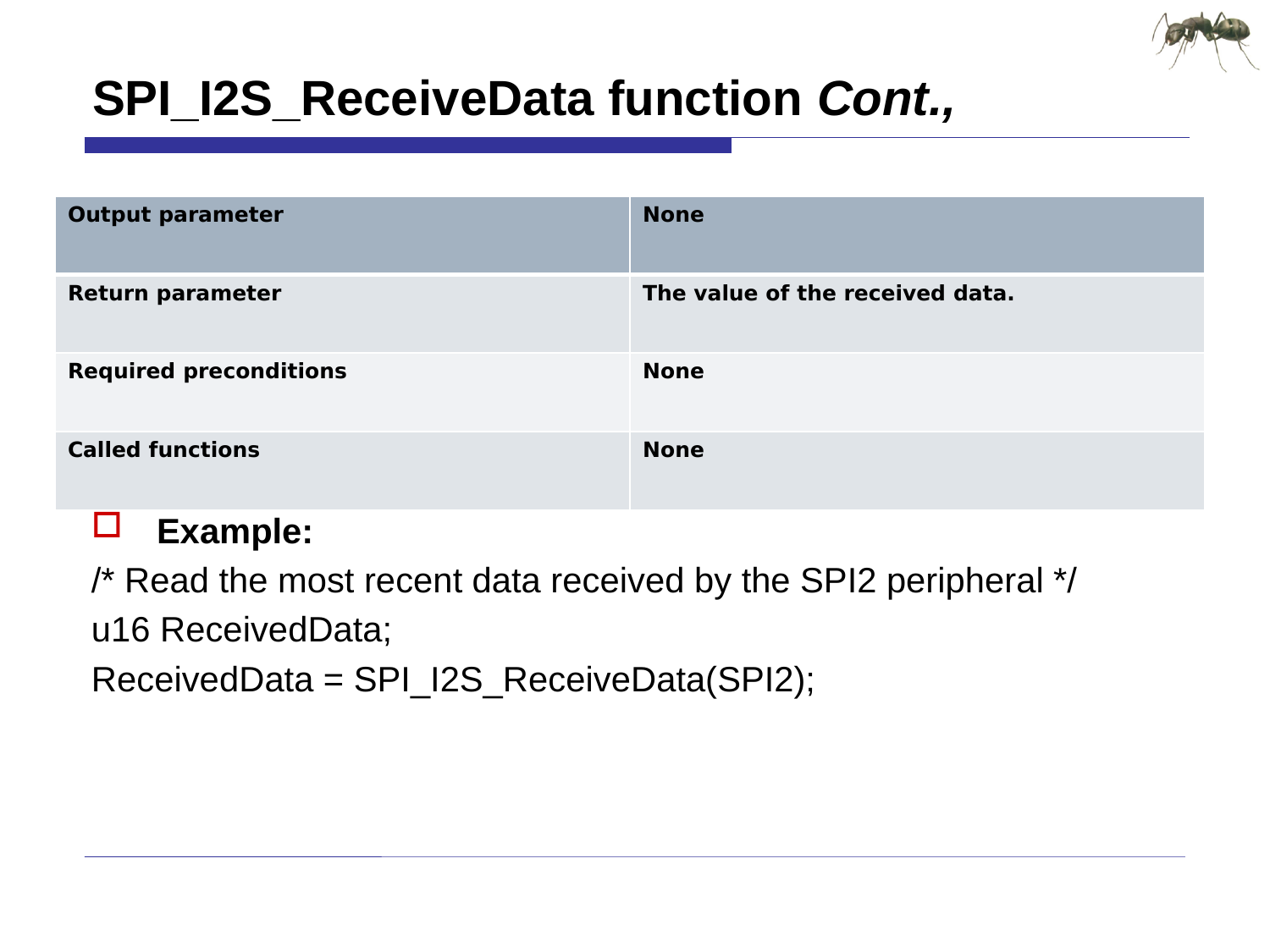

# SPI_I2S_ReceiveData function Cont.,

Example:
/* Read the most recent data received by the SPI2 peripheral */
u16 ReceivedData;
ReceivedData = SPI_I2S_ReceiveData(SPI2);
| Output parameter | None |
| --- | --- |
| Return parameter | The value of the received data. |
| Required preconditions | None |
| Called functions | None |